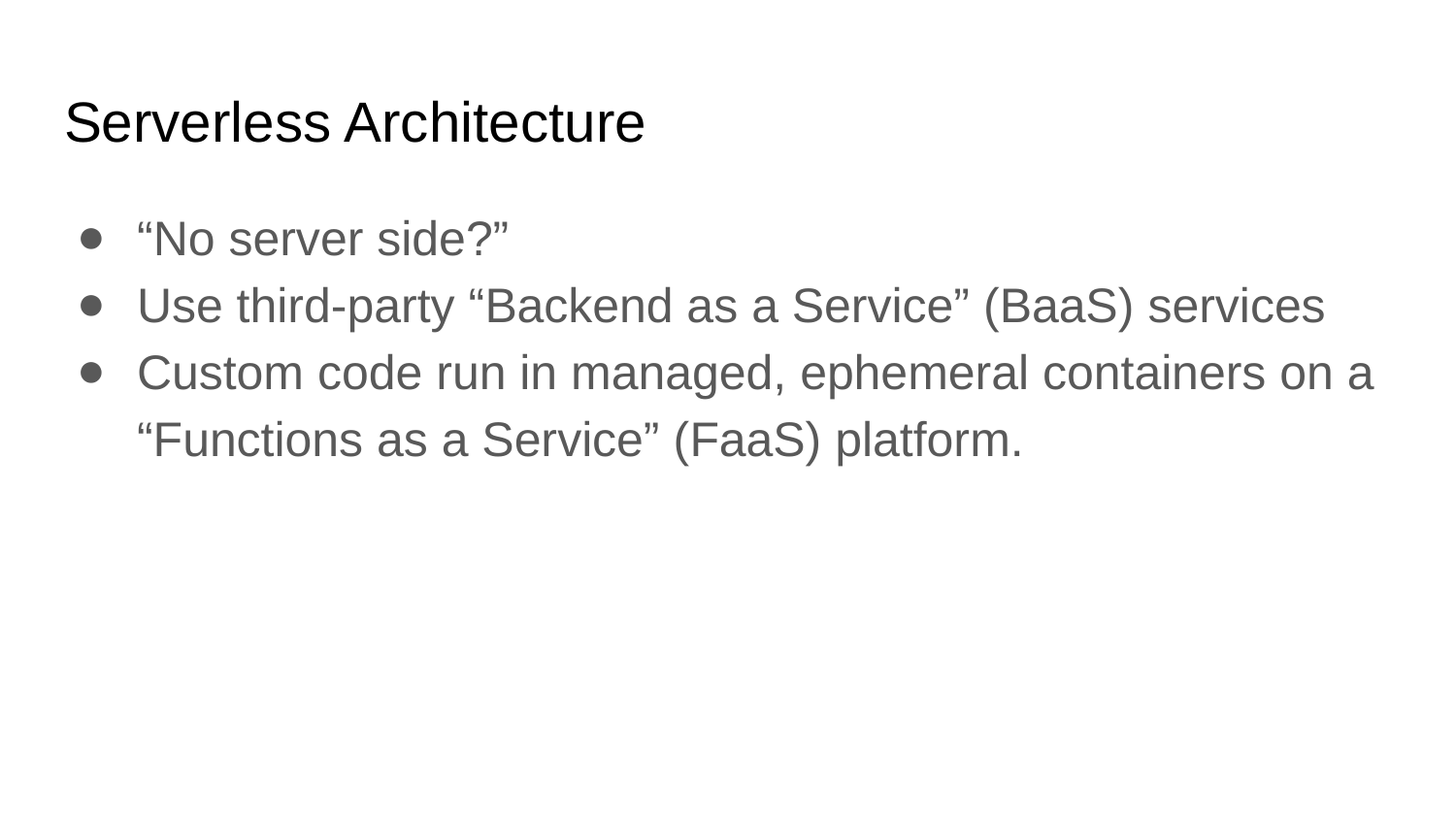

# Serverless Architecture
“No server side?”
Use third-party “Backend as a Service” (BaaS) services
Custom code run in managed, ephemeral containers on a “Functions as a Service” (FaaS) platform.